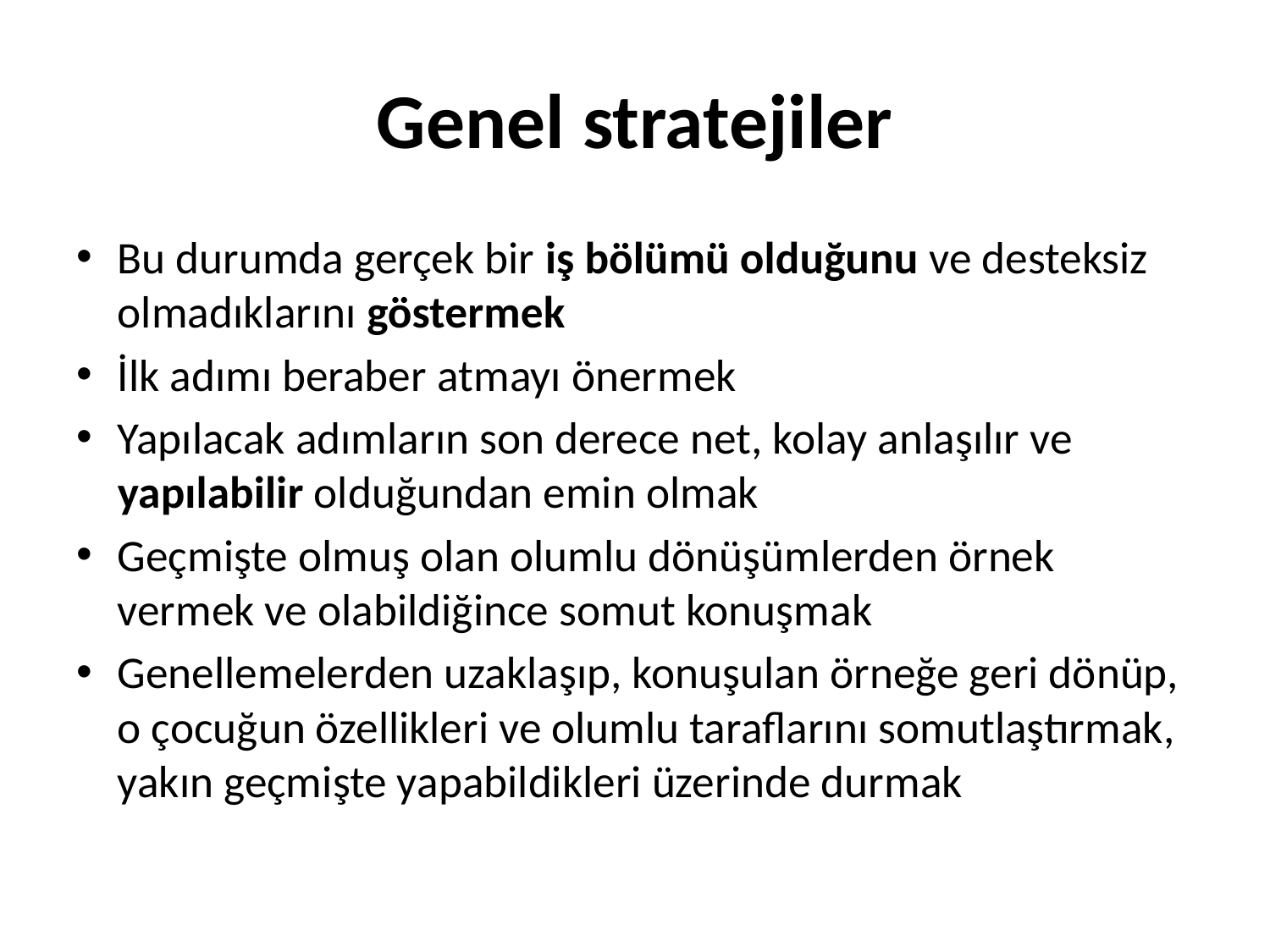

# Genel stratejiler
Bu durumda gerçek bir iş bölümü olduğunu ve desteksiz olmadıklarını göstermek
İlk adımı beraber atmayı önermek
Yapılacak adımların son derece net, kolay anlaşılır ve yapılabilir olduğundan emin olmak
Geçmişte olmuş olan olumlu dönüşümlerden örnek vermek ve olabildiğince somut konuşmak
Genellemelerden uzaklaşıp, konuşulan örneğe geri dönüp, o çocuğun özellikleri ve olumlu taraflarını somutlaştırmak, yakın geçmişte yapabildikleri üzerinde durmak